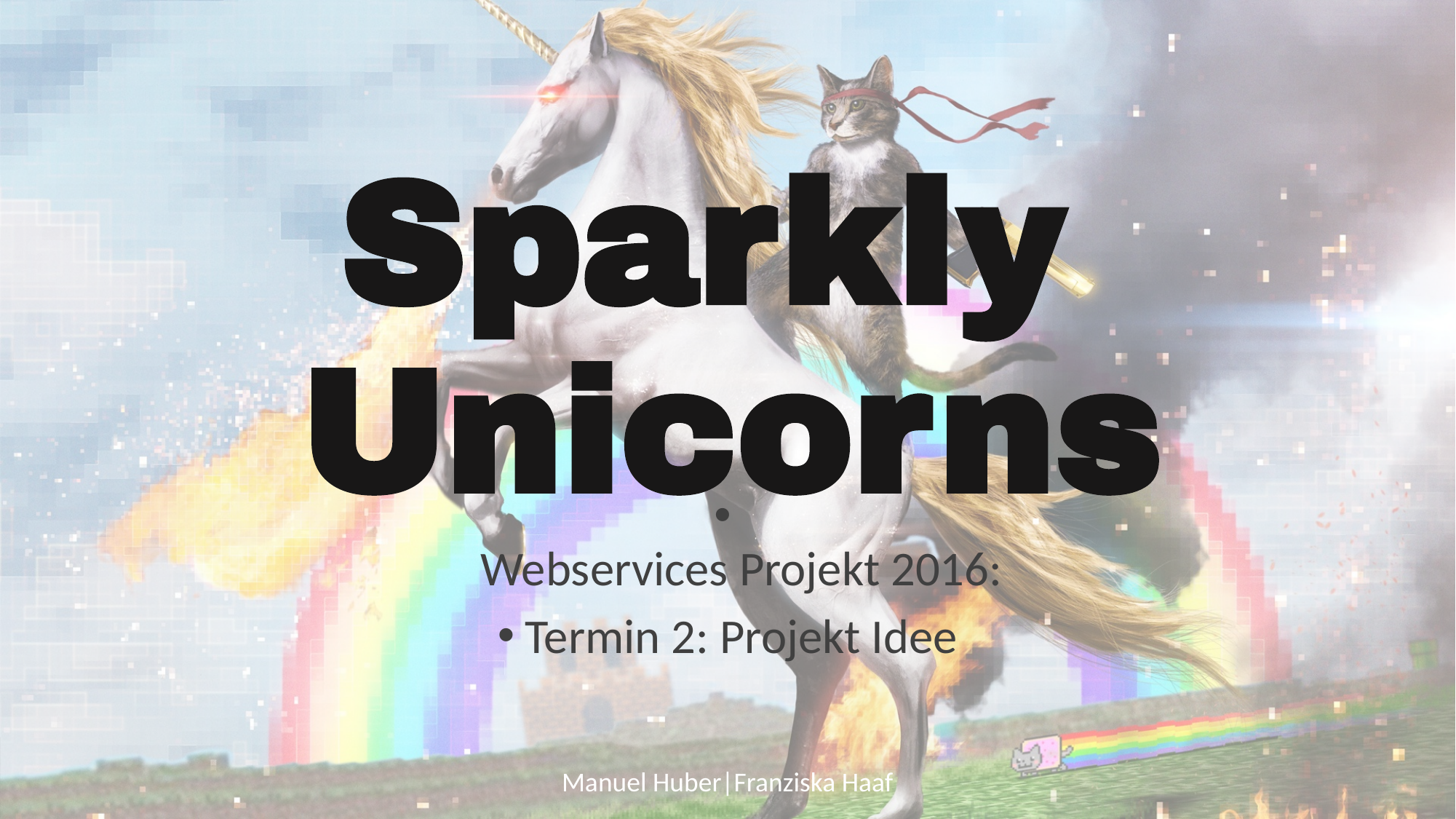

Sparkly
Unicorns
Webservices Projekt 2016:
Termin 2: Projekt Idee
Manuel Huber|Franziska Haaf